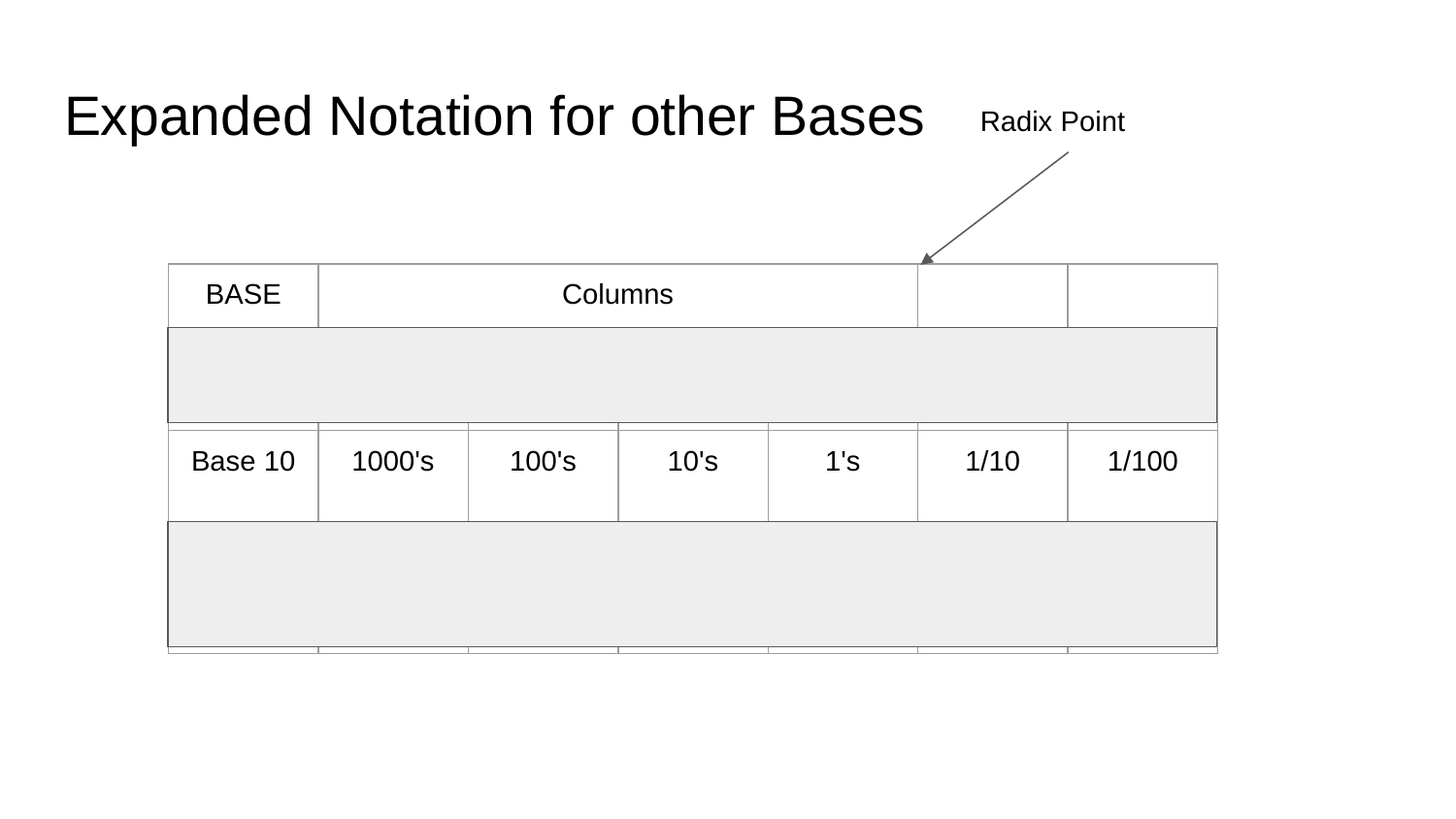

# Expanded Notation for other Bases
Radix Point
| BASE | Columns |  |  |  |  |  |
| --- | --- | --- | --- | --- | --- | --- |
| Base 16 | 4096's | 256's | 16's | 1's | 1/16 | 1/256 |
| Base 10 | 1000's | 100's | 10's | 1's | 1/10 | 1/100 |
| Base 8 | 512's | 64's | 8's | 1's | 1/8 | 1/64 |
| Base 2 | 8's | 4's | 2's | 1's | 1/2 | 1/4 |